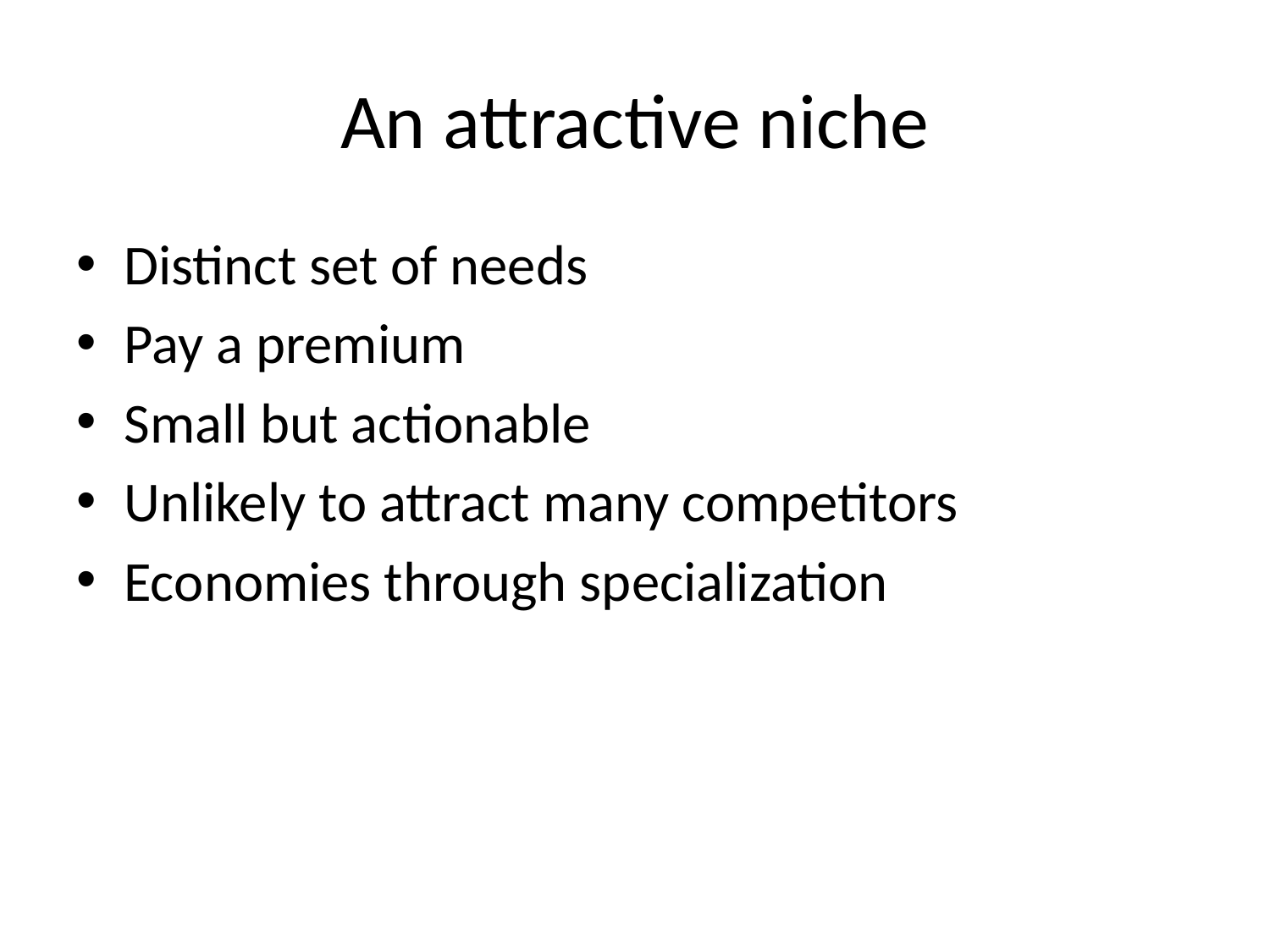

# An attractive niche
Distinct set of needs
Pay a premium
Small but actionable
Unlikely to attract many competitors
Economies through specialization